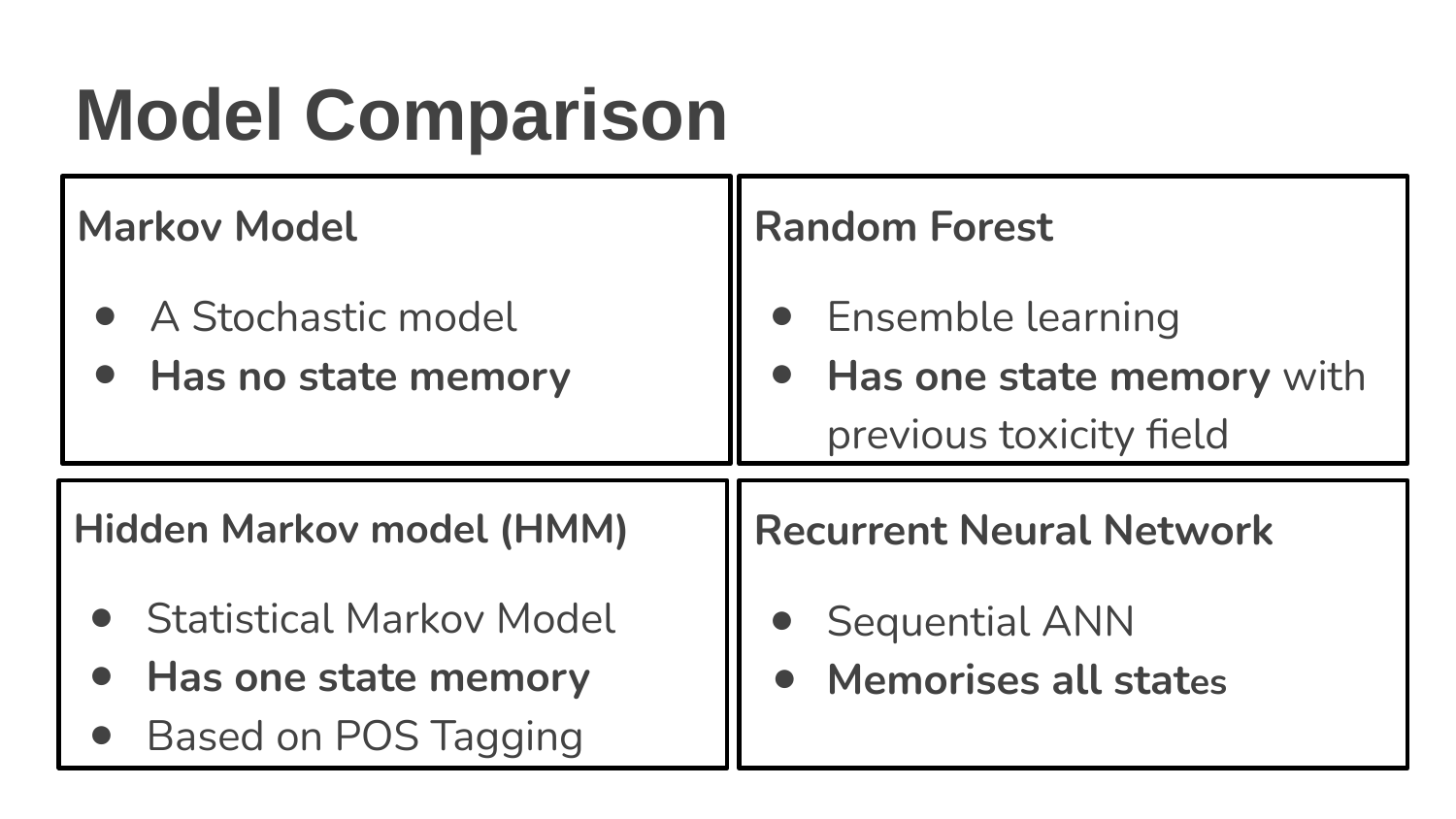

Model Comparison
Markov Model
A Stochastic model
Has no state memory
Random Forest
Ensemble learning
Has one state memory with previous toxicity field
Hidden Markov model (HMM)
Statistical Markov Model
Has one state memory
Based on POS Tagging
Recurrent Neural Network
Sequential ANN
Memorises all states